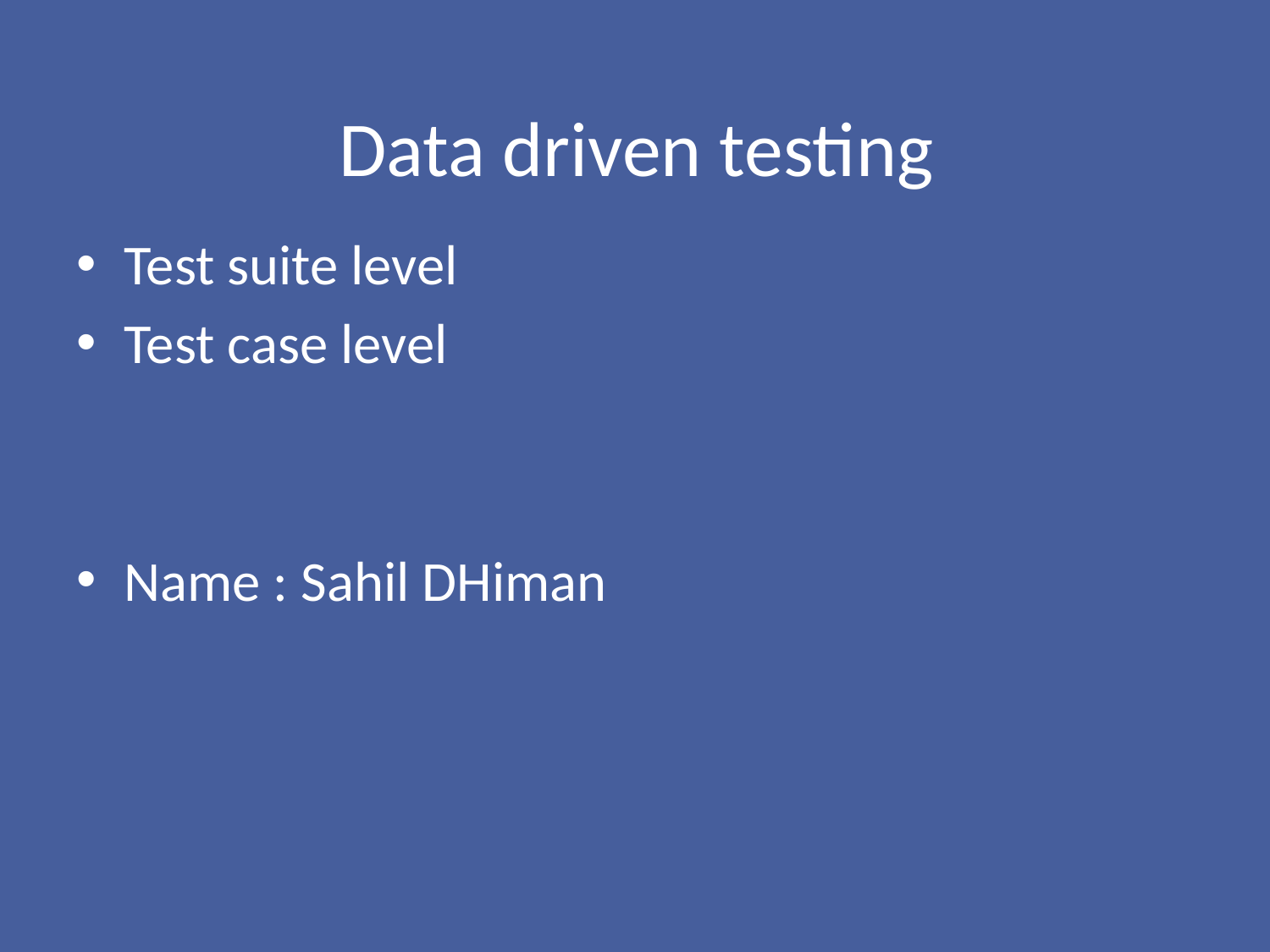

# Data driven testing
Test suite level
Test case level

Name : Sahil DHiman